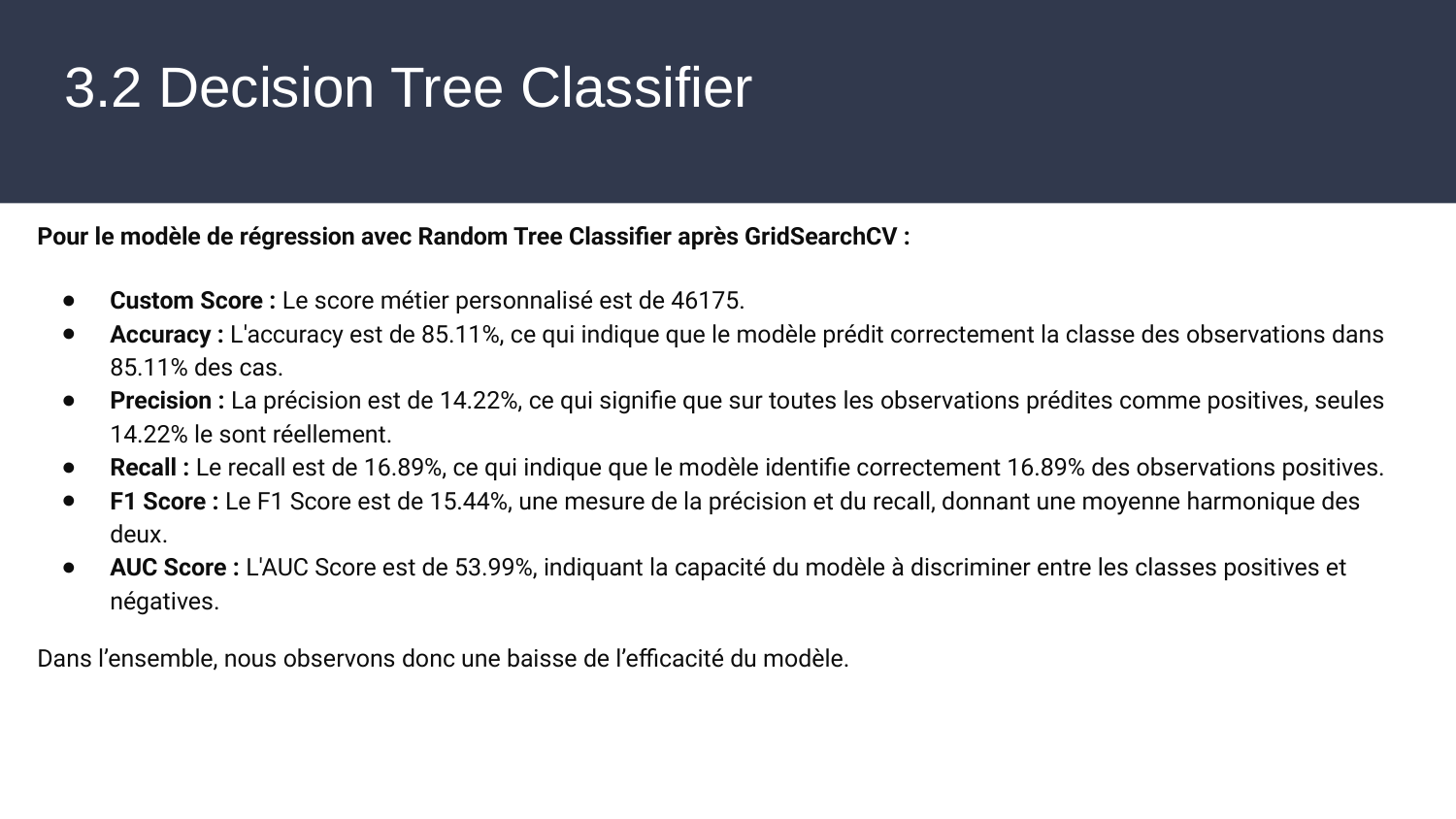

# 3.2 Decision Tree Classifier
Pour le modèle de régression avec Random Tree Classifier après GridSearchCV :
Custom Score : Le score métier personnalisé est de 46175.
Accuracy : L'accuracy est de 85.11%, ce qui indique que le modèle prédit correctement la classe des observations dans 85.11% des cas.
Precision : La précision est de 14.22%, ce qui signifie que sur toutes les observations prédites comme positives, seules 14.22% le sont réellement.
Recall : Le recall est de 16.89%, ce qui indique que le modèle identifie correctement 16.89% des observations positives.
F1 Score : Le F1 Score est de 15.44%, une mesure de la précision et du recall, donnant une moyenne harmonique des deux.
AUC Score : L'AUC Score est de 53.99%, indiquant la capacité du modèle à discriminer entre les classes positives et négatives.
Dans l’ensemble, nous observons donc une baisse de l’efficacité du modèle.